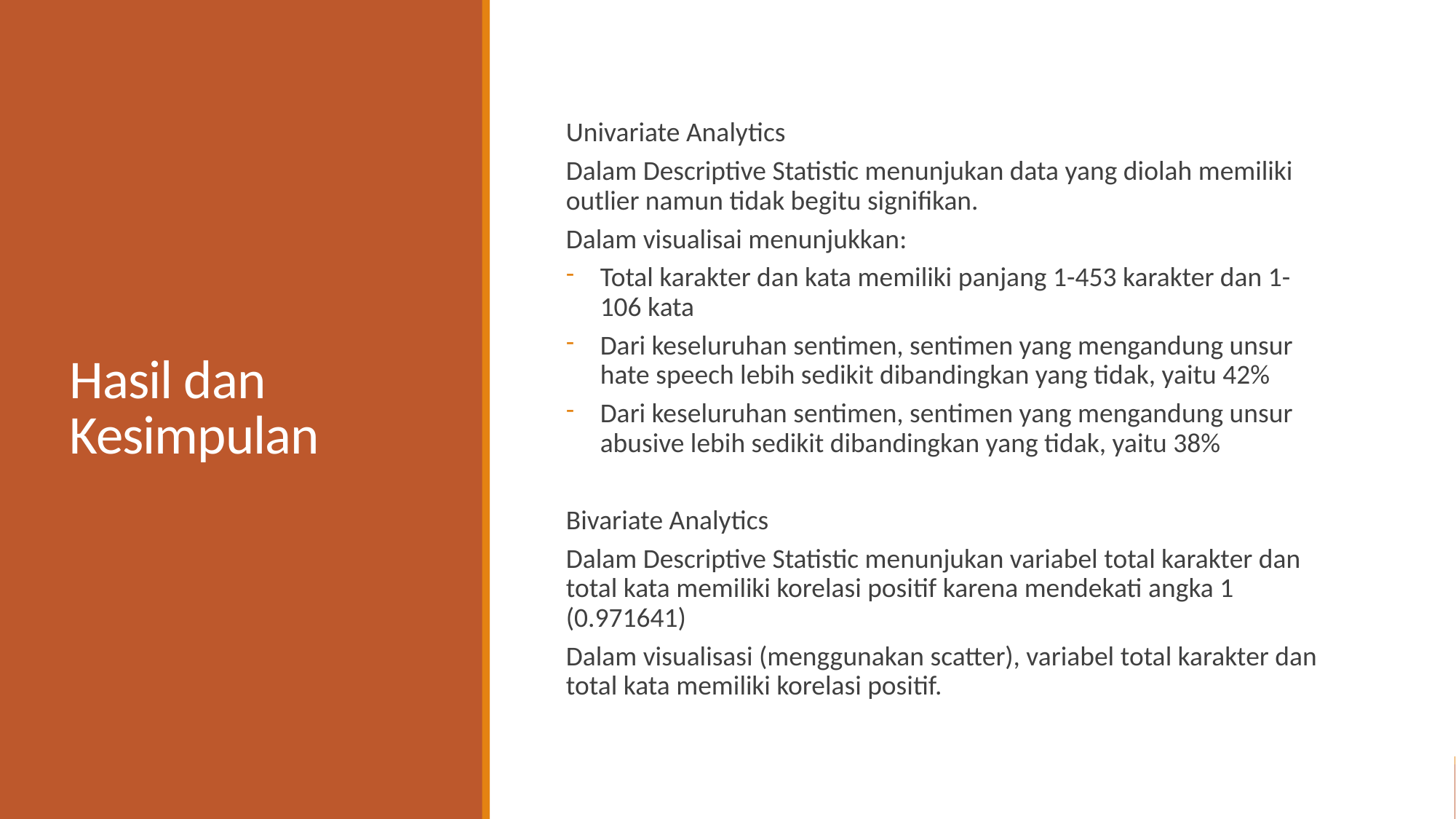

Hasil dan Kesimpulan
Univariate Analytics
Dalam Descriptive Statistic menunjukan data yang diolah memiliki outlier namun tidak begitu signifikan.
Dalam visualisai menunjukkan:
Total karakter dan kata memiliki panjang 1-453 karakter dan 1-106 kata
Dari keseluruhan sentimen, sentimen yang mengandung unsur hate speech lebih sedikit dibandingkan yang tidak, yaitu 42%
Dari keseluruhan sentimen, sentimen yang mengandung unsur abusive lebih sedikit dibandingkan yang tidak, yaitu 38%

Bivariate Analytics
Dalam Descriptive Statistic menunjukan variabel total karakter dan total kata memiliki korelasi positif karena mendekati angka 1 (0.971641)
Dalam visualisasi (menggunakan scatter), variabel total karakter dan total kata memiliki korelasi positif.